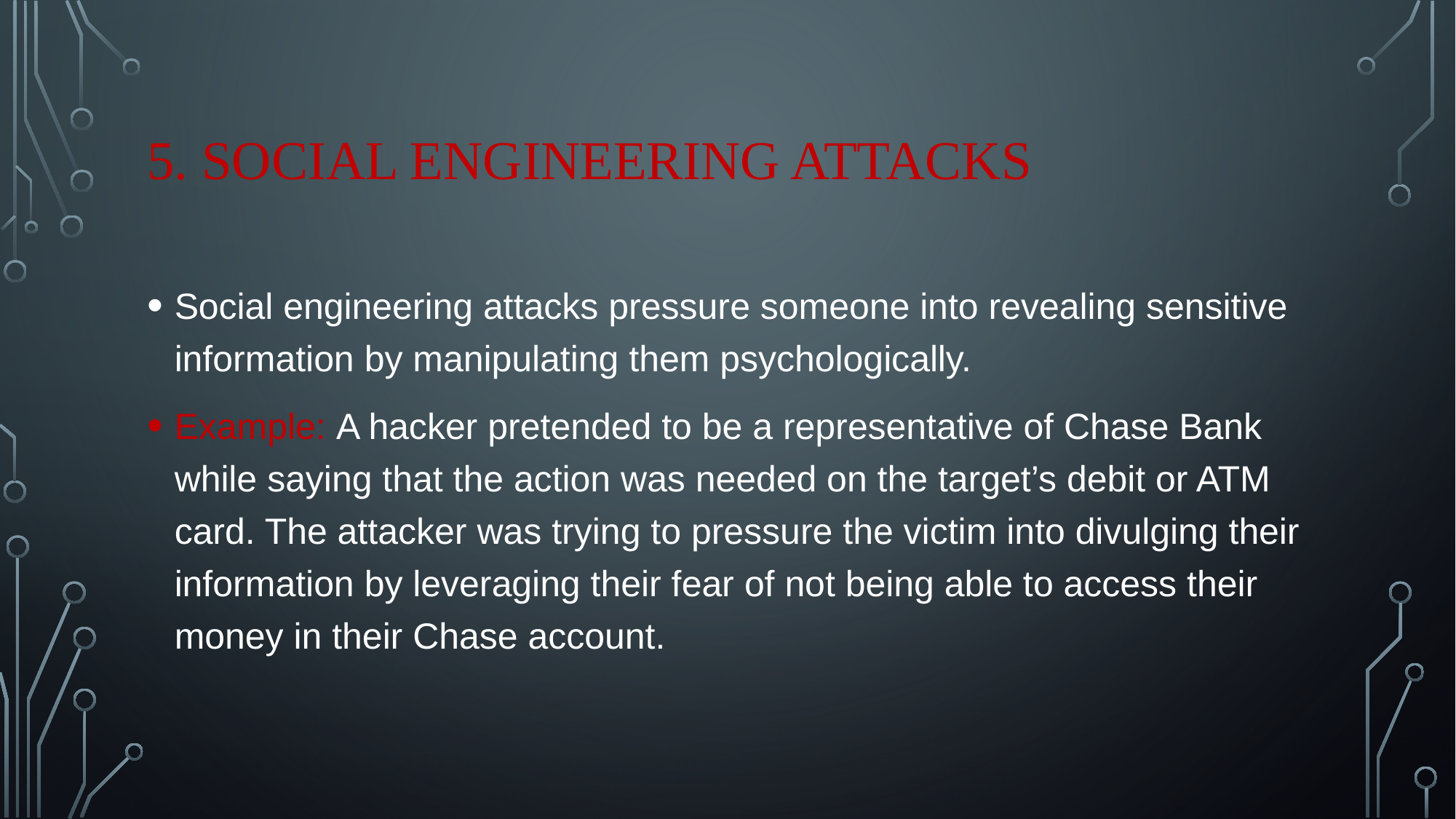

# 5. Social engineering attacks
Social engineering attacks pressure someone into revealing sensitive information by manipulating them psychologically.
Example: A hacker pretended to be a representative of Chase Bank while saying that the action was needed on the target’s debit or ATM card. The attacker was trying to pressure the victim into divulging their information by leveraging their fear of not being able to access their money in their Chase account.